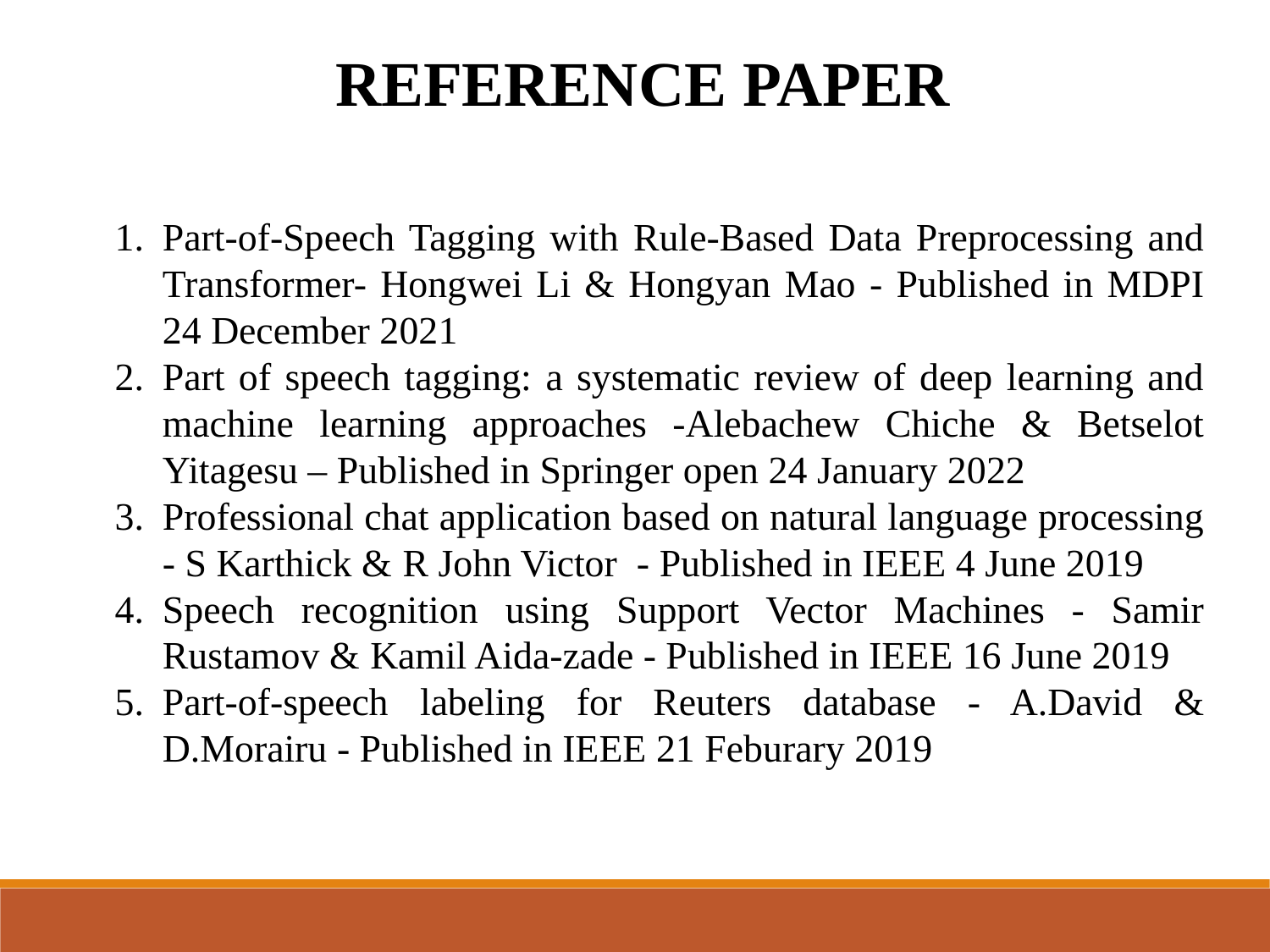

REFERENCE PAPER
Part-of-Speech Tagging with Rule-Based Data Preprocessing and Transformer- Hongwei Li & Hongyan Mao - Published in MDPI 24 December 2021
Part of speech tagging: a systematic review of deep learning and machine learning approaches -Alebachew Chiche & Betselot Yitagesu – Published in Springer open 24 January 2022
Professional chat application based on natural language processing - S Karthick & R John Victor  - Published in IEEE 4 June 2019
Speech recognition using Support Vector Machines - Samir Rustamov & Kamil Aida-zade - Published in IEEE 16 June 2019
Part-of-speech labeling for Reuters database - A.David & D.Morairu - Published in IEEE 21 Feburary 2019